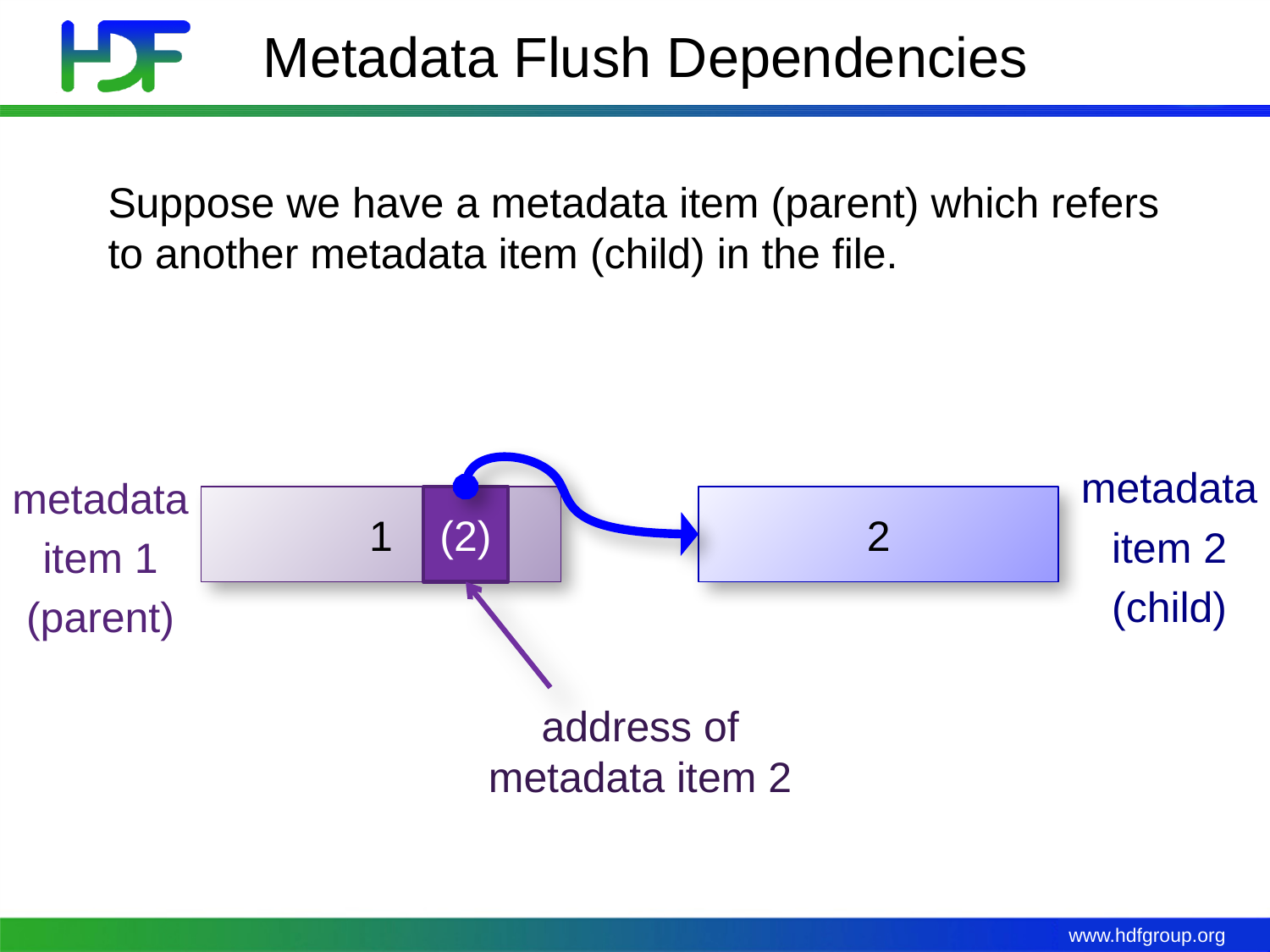

# Metadata Flush Dependencies
Suppose we have a metadata item (parent) which refers to another metadata item (child) in the file.
metadata
item 2
(child)
metadata
item 1
(parent)
1
(2)
2
address of metadata item 2